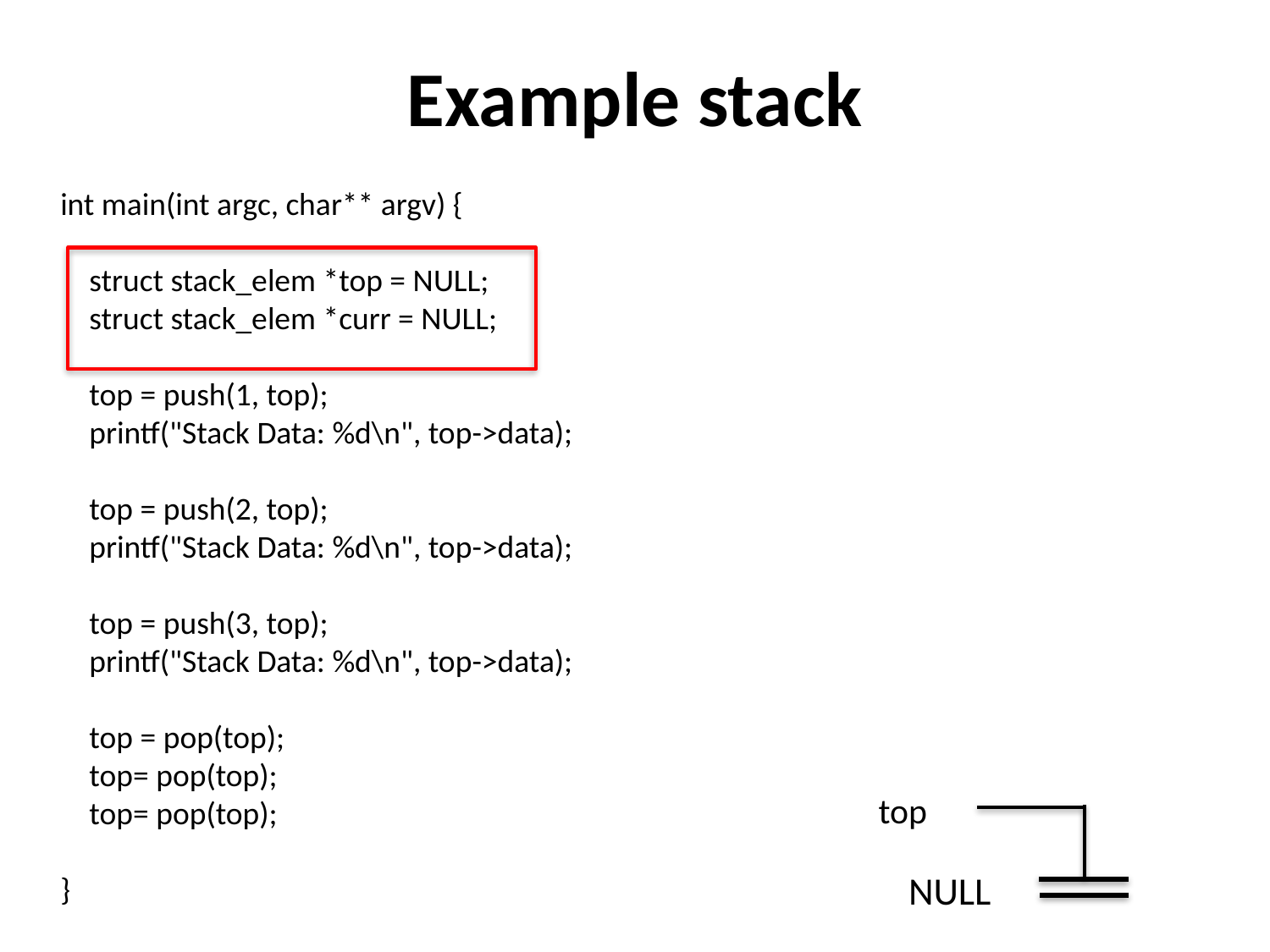

Example stack
int main(int argc, char** argv) {

    struct stack_elem *top = NULL;
    struct stack_elem *curr = NULL;

    top = push(1, top);
    printf("Stack Data: %d\n", top->data);

    top = push(2, top);
    printf("Stack Data: %d\n", top->data);

    top = push(3, top);
    printf("Stack Data: %d\n", top->data);

    top = pop(top);
    top= pop(top);
    top= pop(top);

}

top
NULL